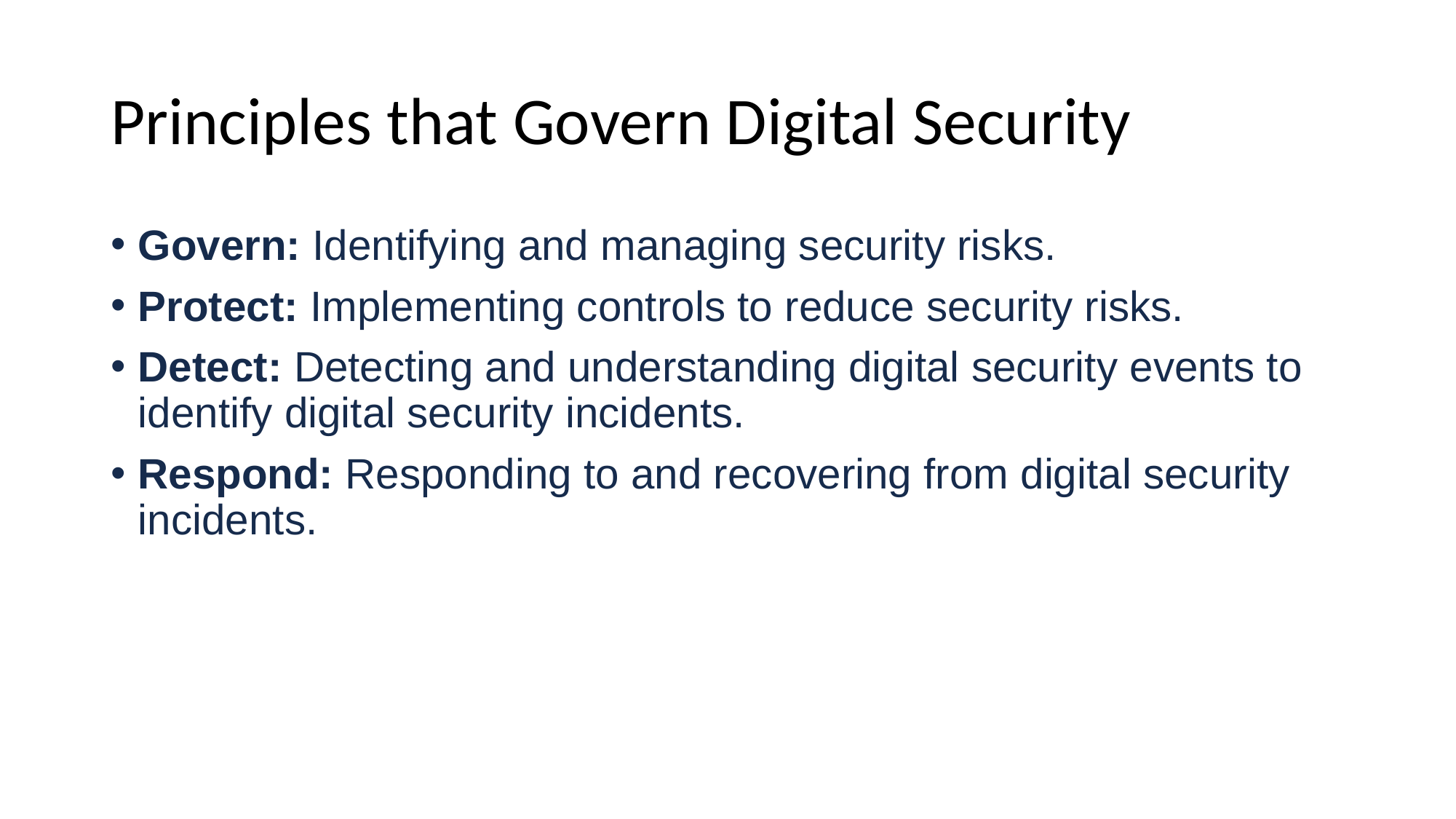

# Principles that Govern Digital Security
Govern: Identifying and managing security risks.
Protect: Implementing controls to reduce security risks.
Detect: Detecting and understanding digital security events to identify digital security incidents.
Respond: Responding to and recovering from digital security incidents.